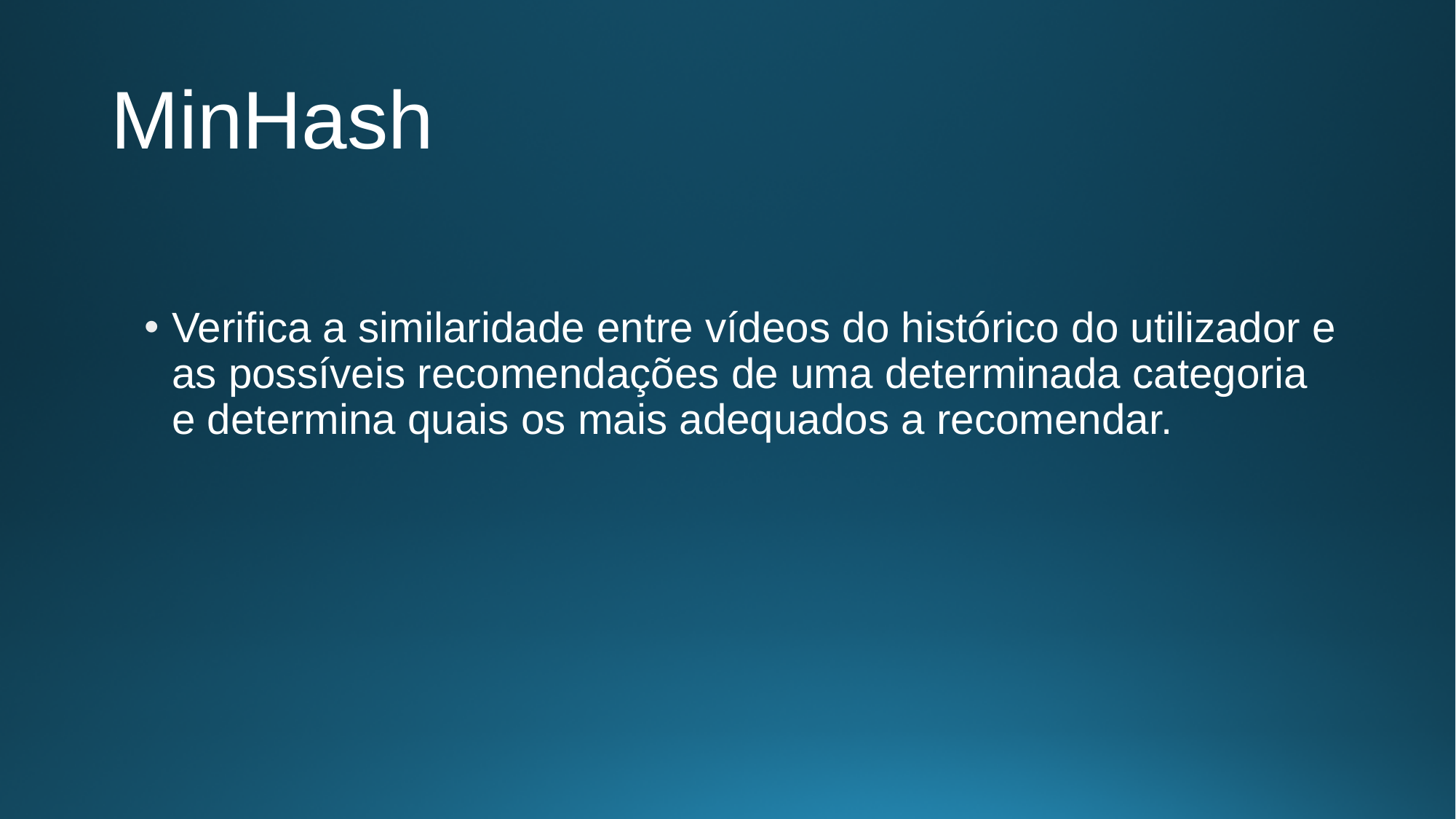

# MinHash

Verifica a similaridade entre vídeos do histórico do utilizador e as possíveis recomendações de uma determinada categoria e determina quais os mais adequados a recomendar.